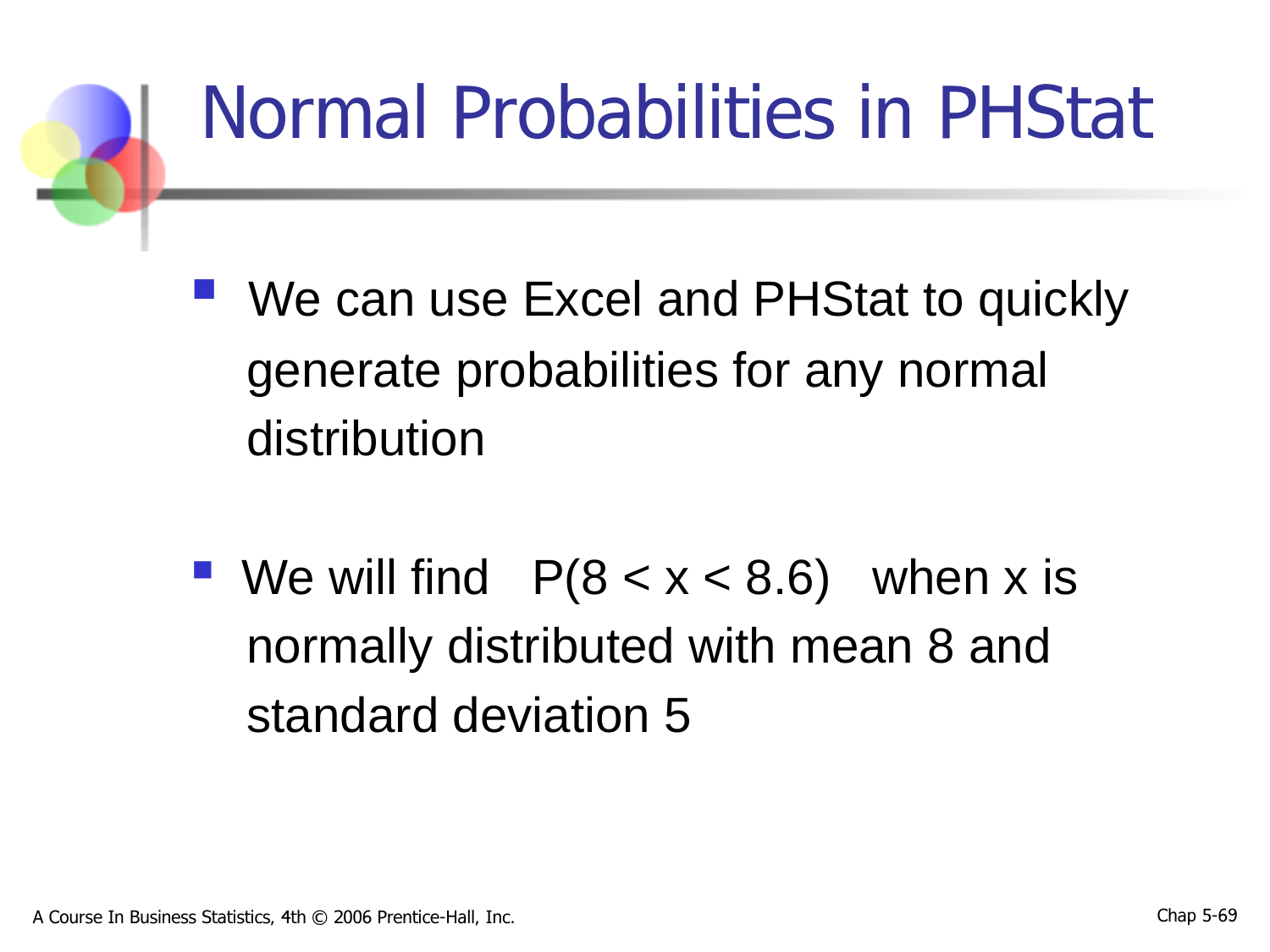

Normal Probabilities in PHStat
  We can use Excel and PHStat to quickly
    generate probabilities for any normal
    distribution

  We will find   P(8 < x < 8.6)   when x is
    normally distributed with mean 8 and
    standard deviation 5
A Course In Business Statistics, 4th © 2006 Prentice-Hall, Inc.
Chap 5-69